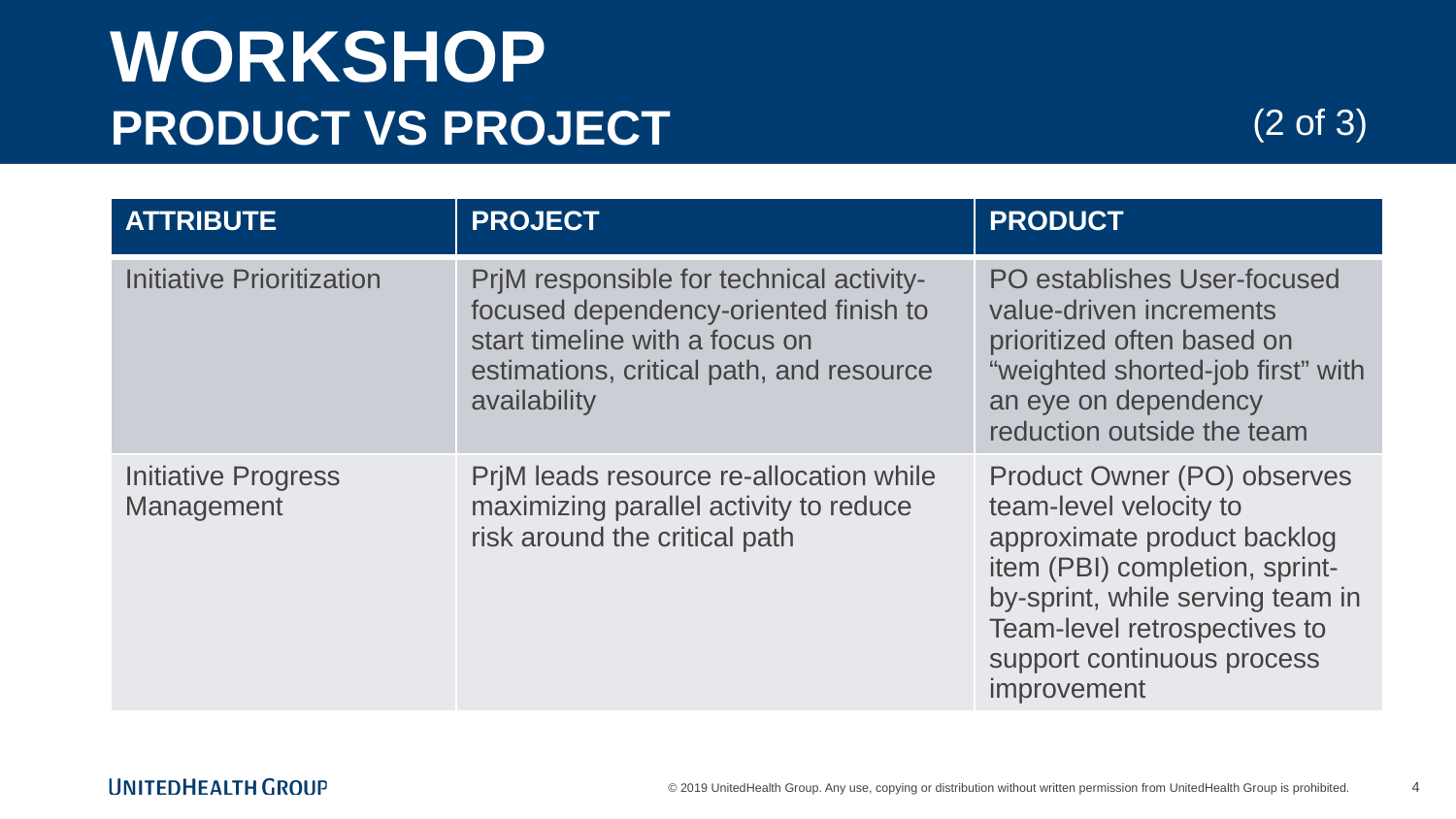

# WORKSHOP PRODUCT VS PROJECT
(2 of 3)
| ATTRIBUTE | PROJECT | PRODUCT |
| --- | --- | --- |
| Initiative Prioritization | PrjM responsible for technical activity-focused dependency-oriented finish to start timeline with a focus on estimations, critical path, and resource availability | PO establishes User-focused value-driven increments prioritized often based on “weighted shorted-job first” with an eye on dependency reduction outside the team |
| Initiative Progress Management | PrjM leads resource re-allocation while maximizing parallel activity to reduce risk around the critical path | Product Owner (PO) observes team-level velocity to approximate product backlog item (PBI) completion, sprint-by-sprint, while serving team in Team-level retrospectives to support continuous process improvement |
4